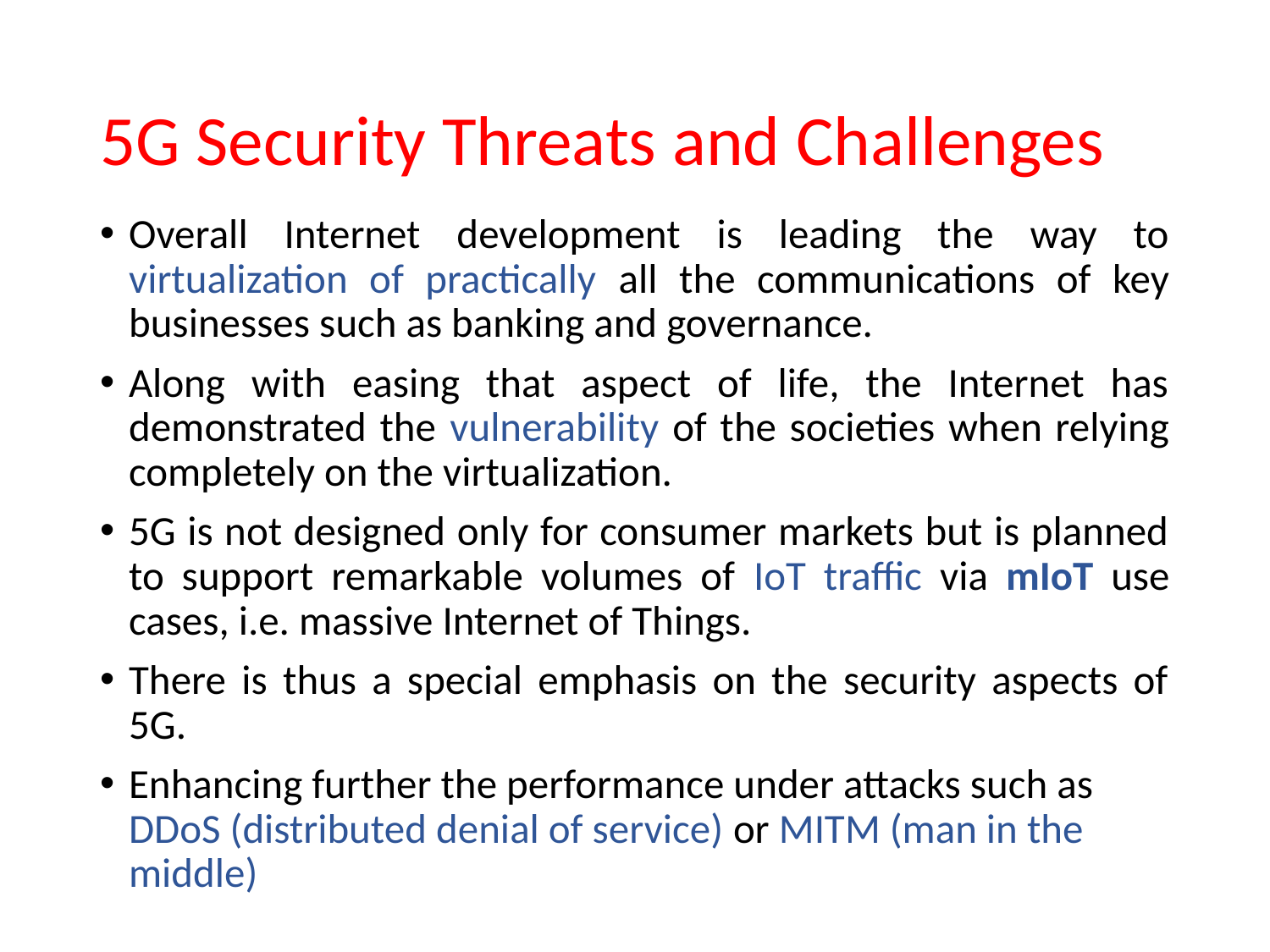

# 5G Security Threats and Challenges
Overall Internet development is leading the way to virtualization of practically all the communications of key businesses such as banking and governance.
Along with easing that aspect of life, the Internet has demonstrated the vulnerability of the societies when relying completely on the virtualization.
5G is not designed only for consumer markets but is planned to support remarkable volumes of IoT traffic via mIoT use cases, i.e. massive Internet of Things.
There is thus a special emphasis on the security aspects of 5G.
Enhancing further the performance under attacks such as DDoS (distributed denial of service) or MITM (man in the middle)